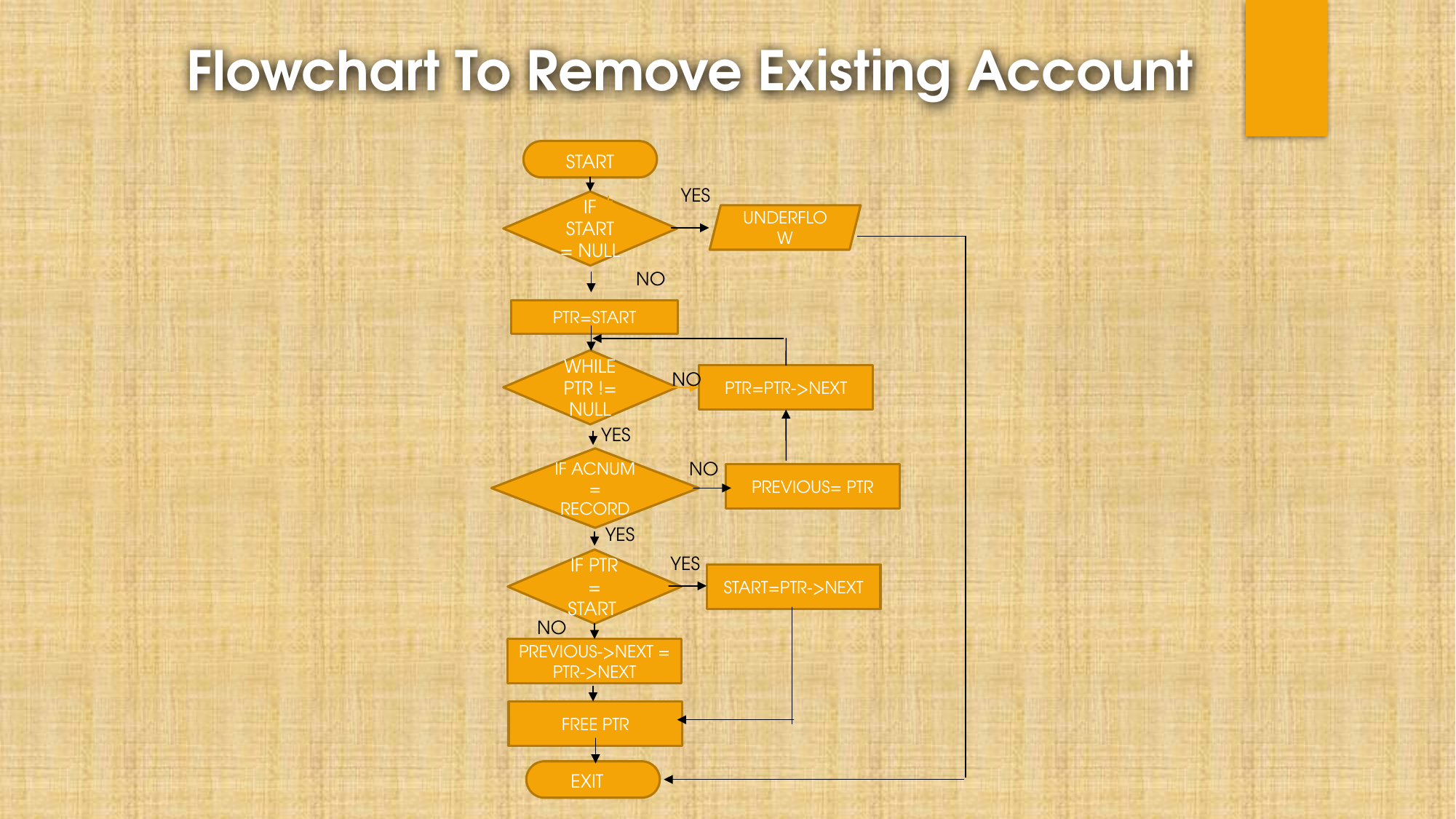

Flowchart To Remove Existing Account

START
YES
IF START = NULL
UNDERFLOW
NO
PTR=START
WHILE PTR != NULL
NO
PTR=PTR->NEXT
YES
IF ACNUM = RECORD
NO
PREVIOUS= PTR
YES
YES
IF PTR = START
START=PTR->NEXT
NO
PREVIOUS->NEXT = PTR->NEXT
FREE PTR

EXIT